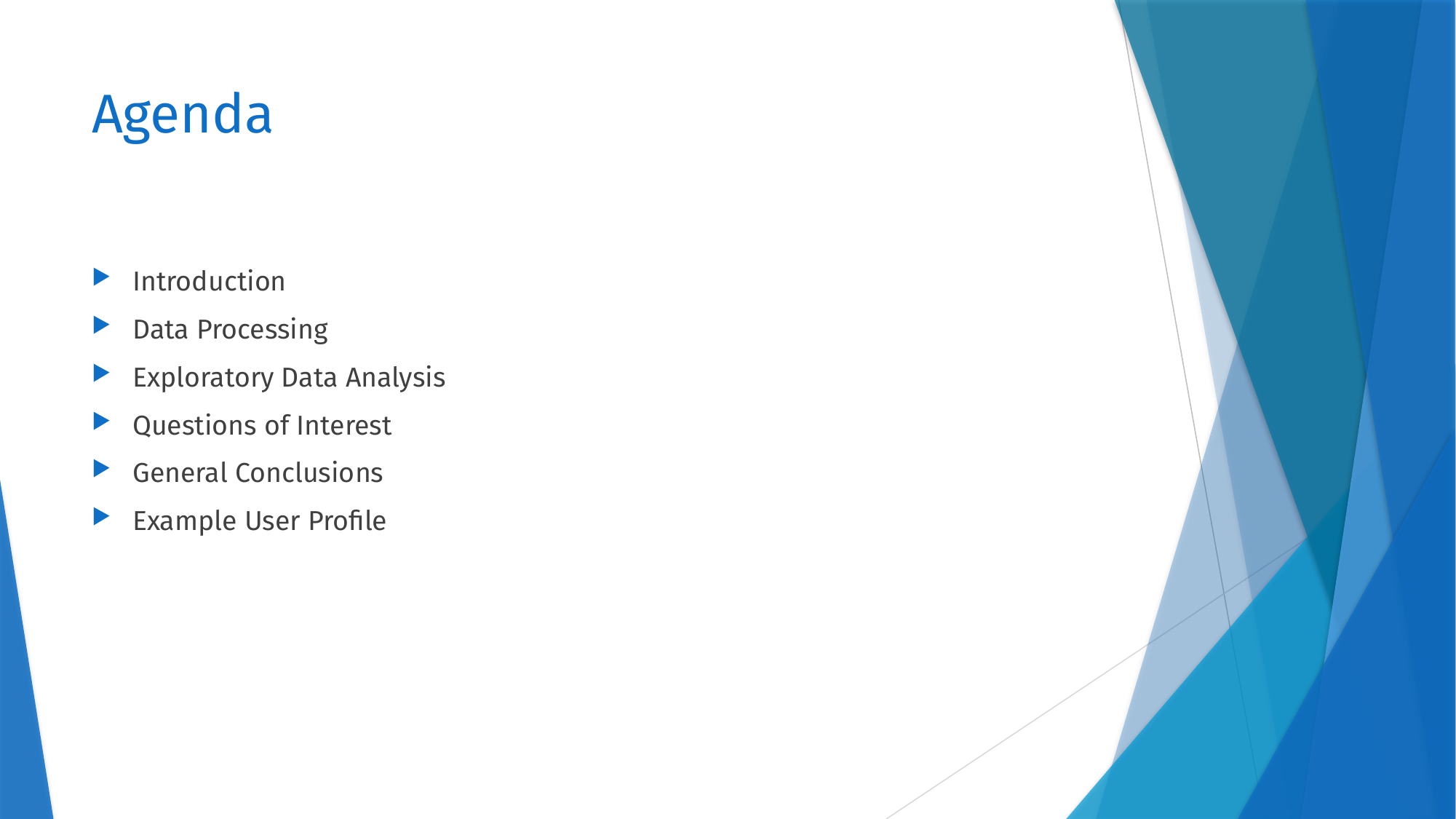

# Agenda
Introduction
Data Processing
Exploratory Data Analysis
Questions of Interest
General Conclusions
Example User Profile